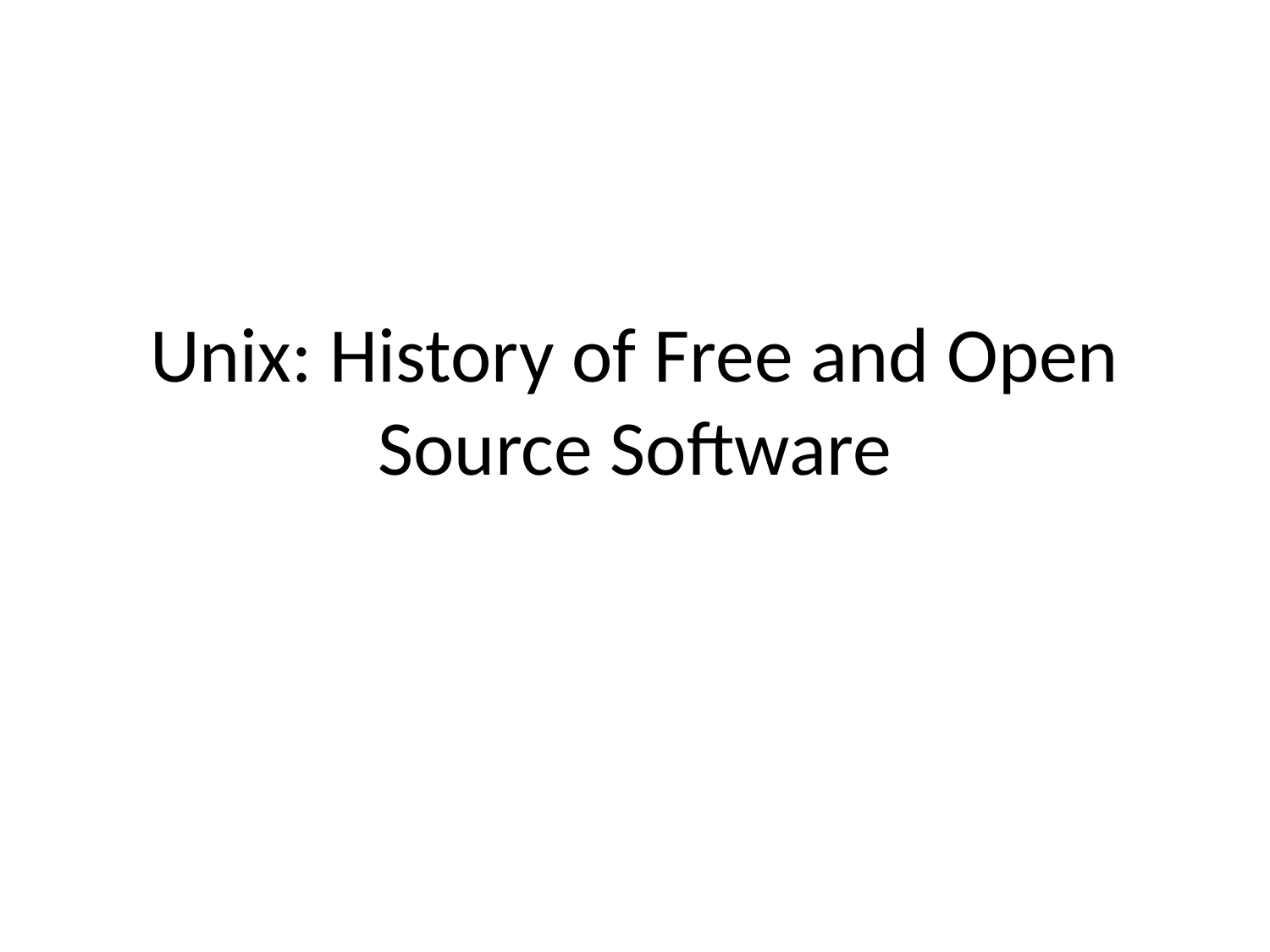

# Unix: History of Free and Open Source Software